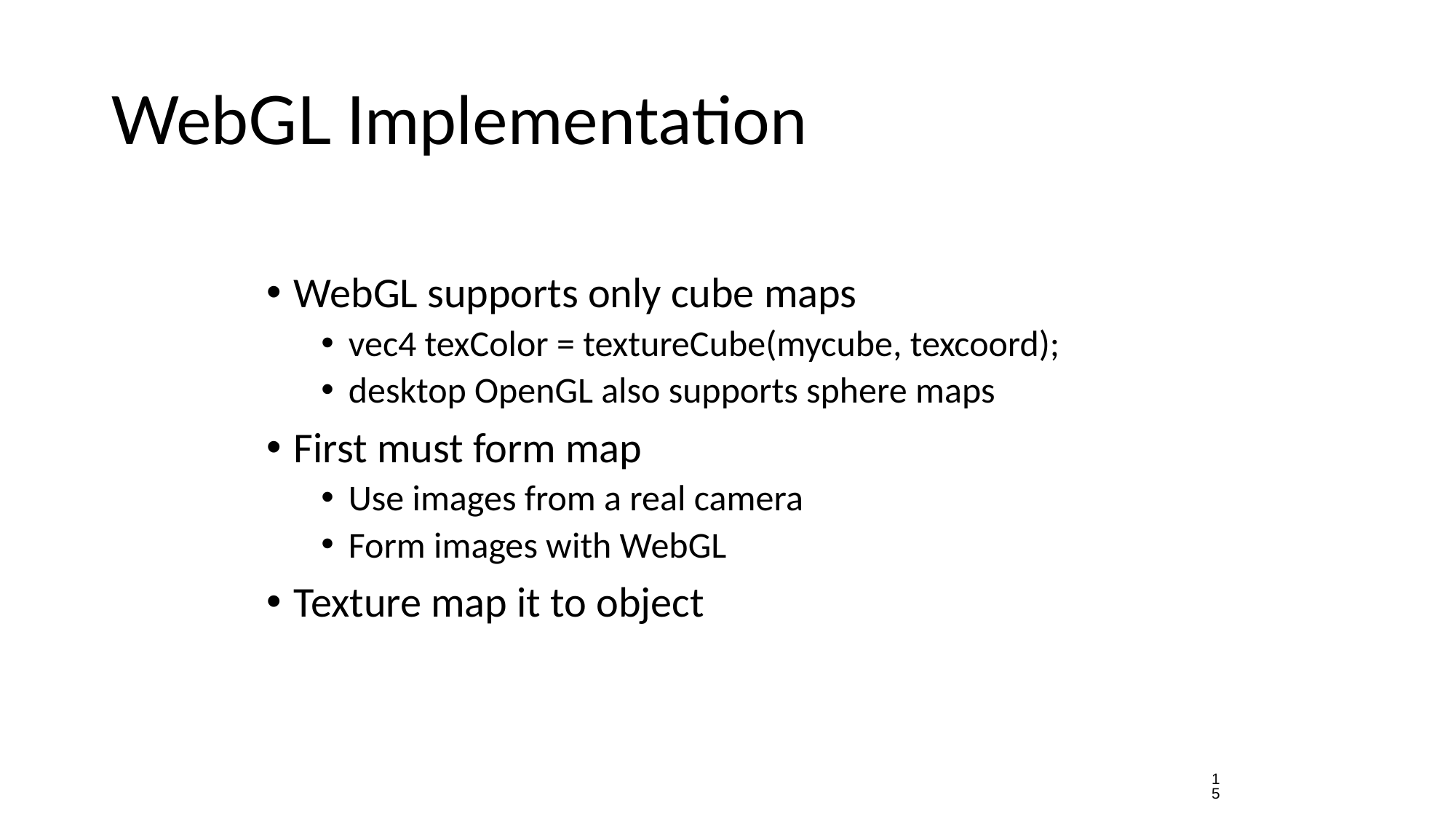

# WebGL Implementation
WebGL supports only cube maps
vec4 texColor = textureCube(mycube, texcoord);
desktop OpenGL also supports sphere maps
First must form map
Use images from a real camera
Form images with WebGL
Texture map it to object
15